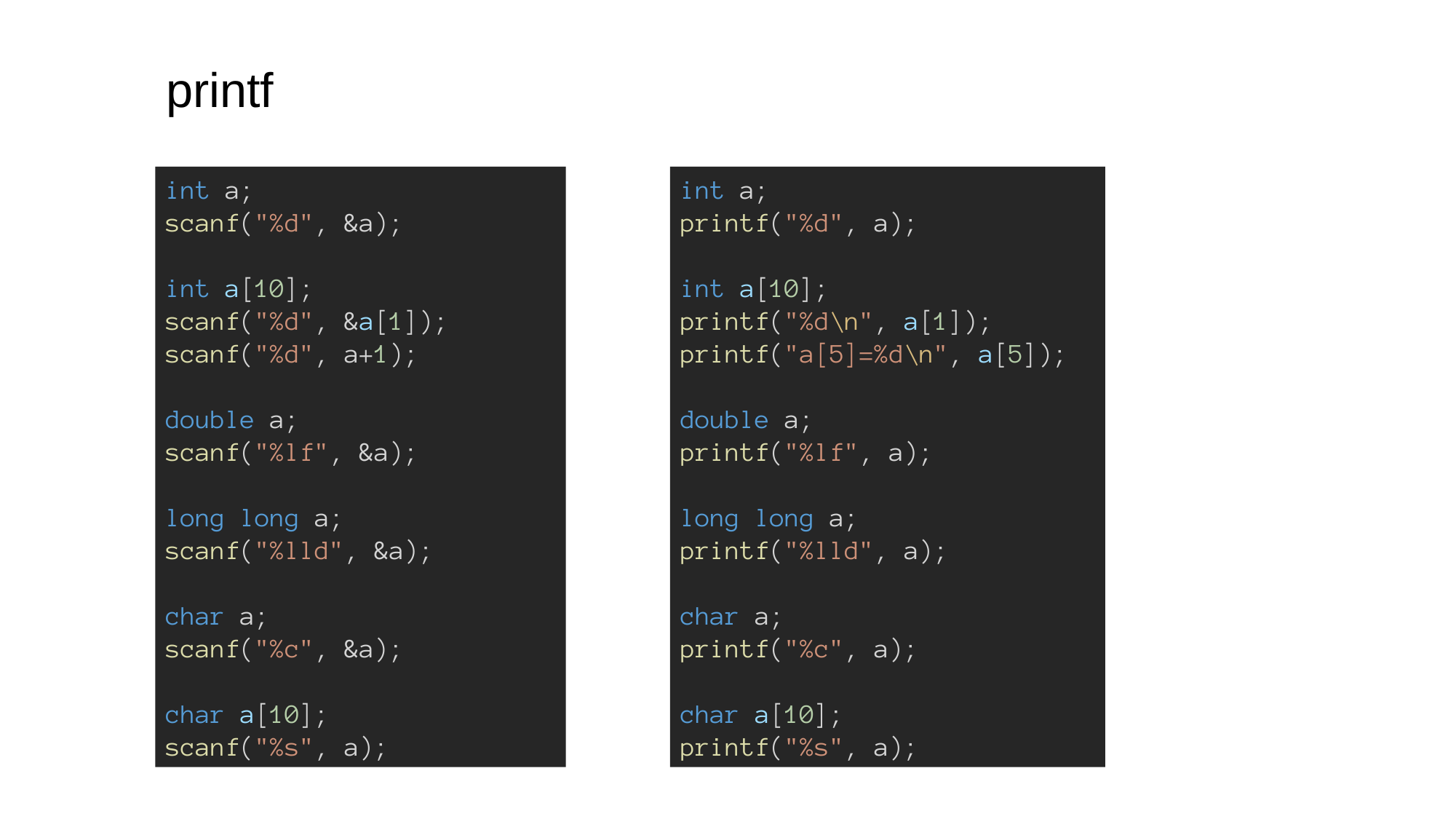

printf
int a;
scanf("%d", &a);
int a[10];
scanf("%d", &a[1]);
scanf("%d", a+1);
double a;
scanf("%lf", &a);
long long a;
scanf("%lld", &a);
char a;
scanf("%c", &a);
char a[10];
scanf("%s", a);
int a;
printf("%d", a);
int a[10];
printf("%d\n", a[1]);
printf("a[5]=%d\n", a[5]);
double a;
printf("%lf", a);
long long a;
printf("%lld", a);
char a;
printf("%c", a);
char a[10];
printf("%s", a);